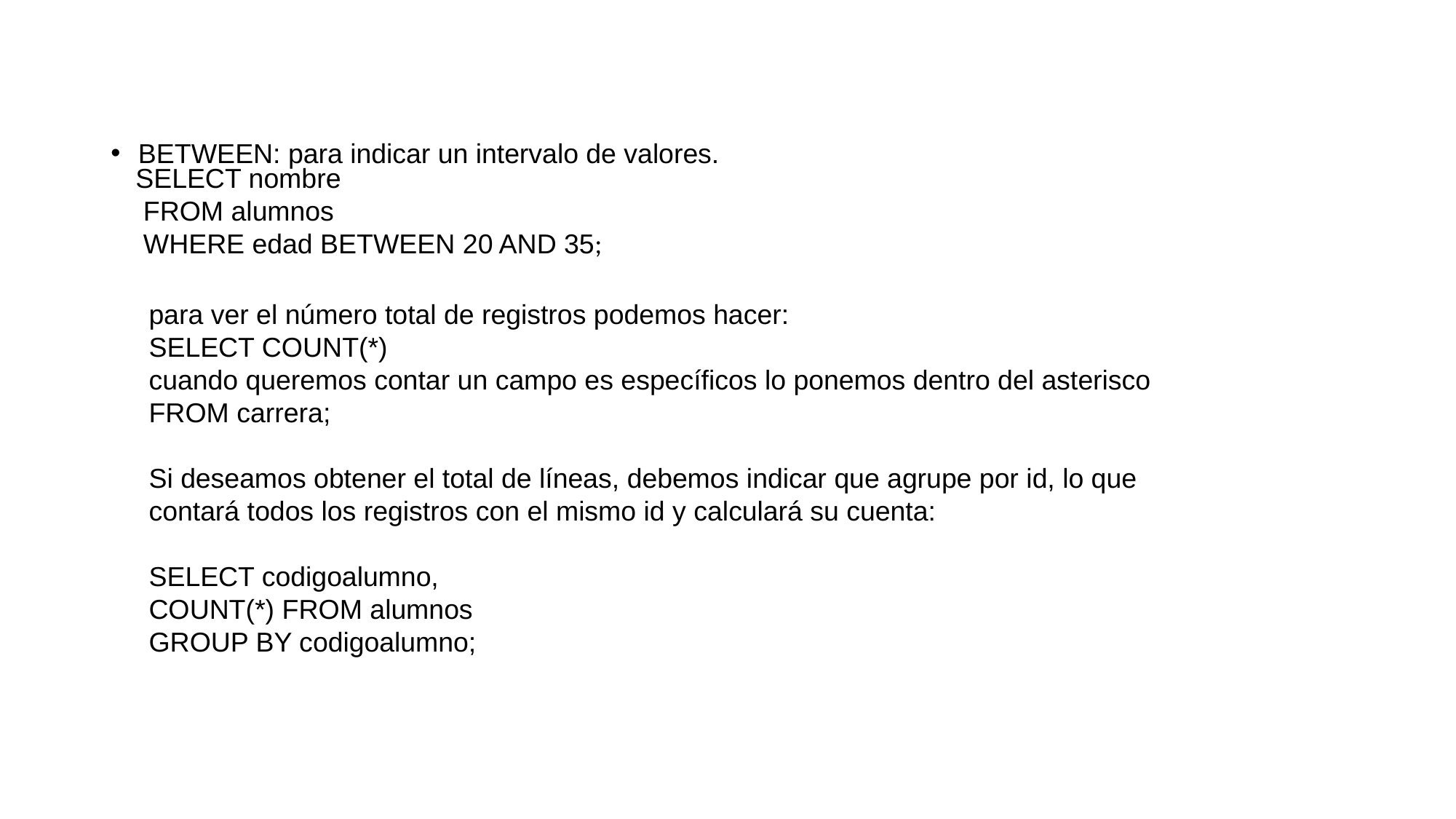

BETWEEN: para indicar un intervalo de valores.
SELECT nombre
 FROM alumnos
 WHERE edad BETWEEN 20 AND 35;

para ver el número total de registros podemos hacer:
SELECT COUNT(*)
cuando queremos contar un campo es específicos lo ponemos dentro del asterisco
FROM carrera;

Si deseamos obtener el total de líneas, debemos indicar que agrupe por id, lo que contará todos los registros con el mismo id y calculará su cuenta:

SELECT codigoalumno,
COUNT(*) FROM alumnos
GROUP BY codigoalumno;